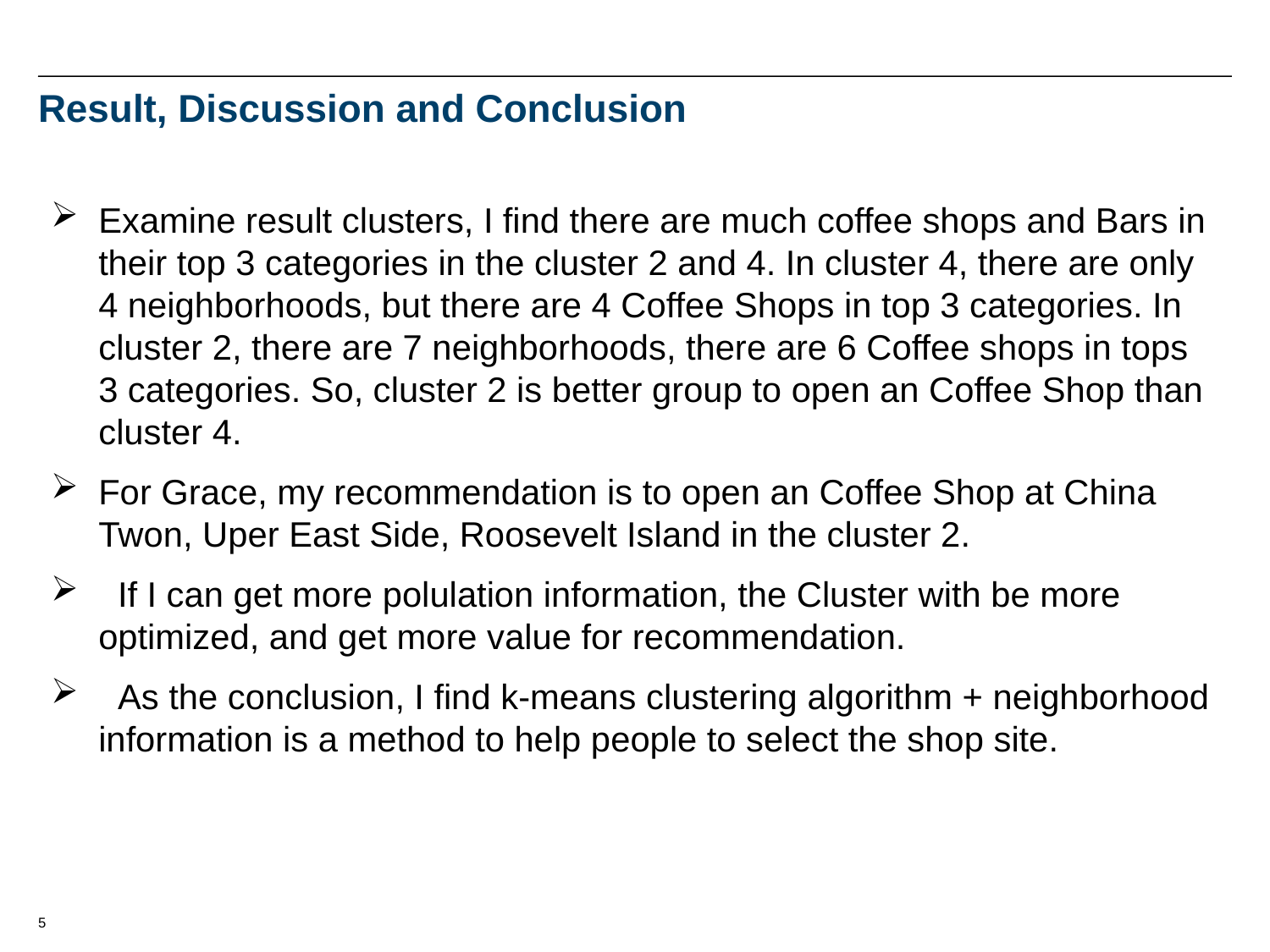

# Result, Discussion and Conclusion
Examine result clusters, I find there are much coffee shops and Bars in their top 3 categories in the cluster 2 and 4. In cluster 4, there are only 4 neighborhoods, but there are 4 Coffee Shops in top 3 categories. In cluster 2, there are 7 neighborhoods, there are 6 Coffee shops in tops 3 categories. So, cluster 2 is better group to open an Coffee Shop than cluster 4.
For Grace, my recommendation is to open an Coffee Shop at China Twon, Uper East Side, Roosevelt Island in the cluster 2.
  If I can get more polulation information, the Cluster with be more optimized, and get more value for recommendation.
  As the conclusion, I find k-means clustering algorithm + neighborhood information is a method to help people to select the shop site.

5